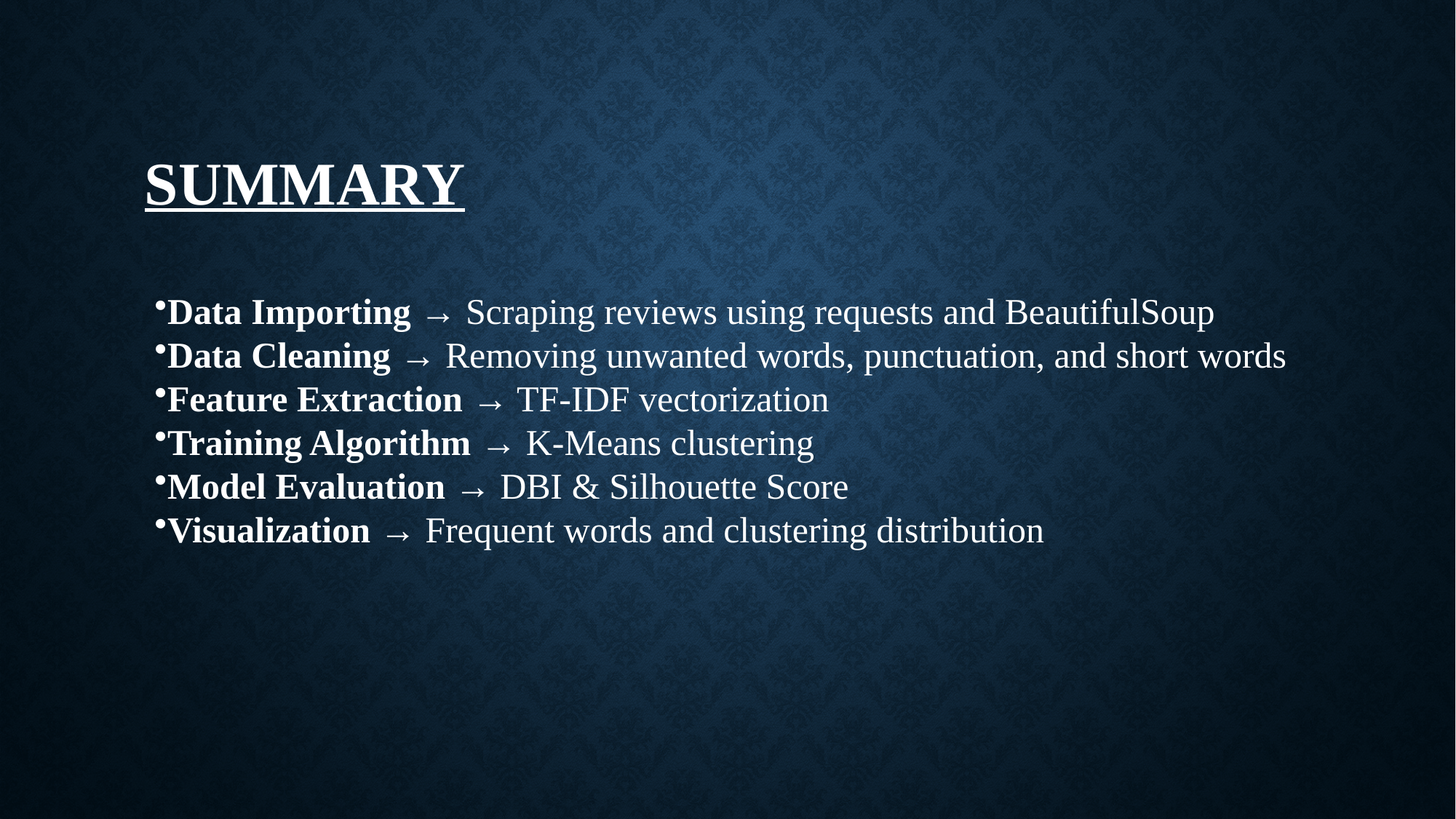

# SUMMARY

Data Importing → Scraping reviews using requests and BeautifulSoup
Data Cleaning → Removing unwanted words, punctuation, and short words
Feature Extraction → TF-IDF vectorization
Training Algorithm → K-Means clustering
Model Evaluation → DBI & Silhouette Score
Visualization → Frequent words and clustering distribution